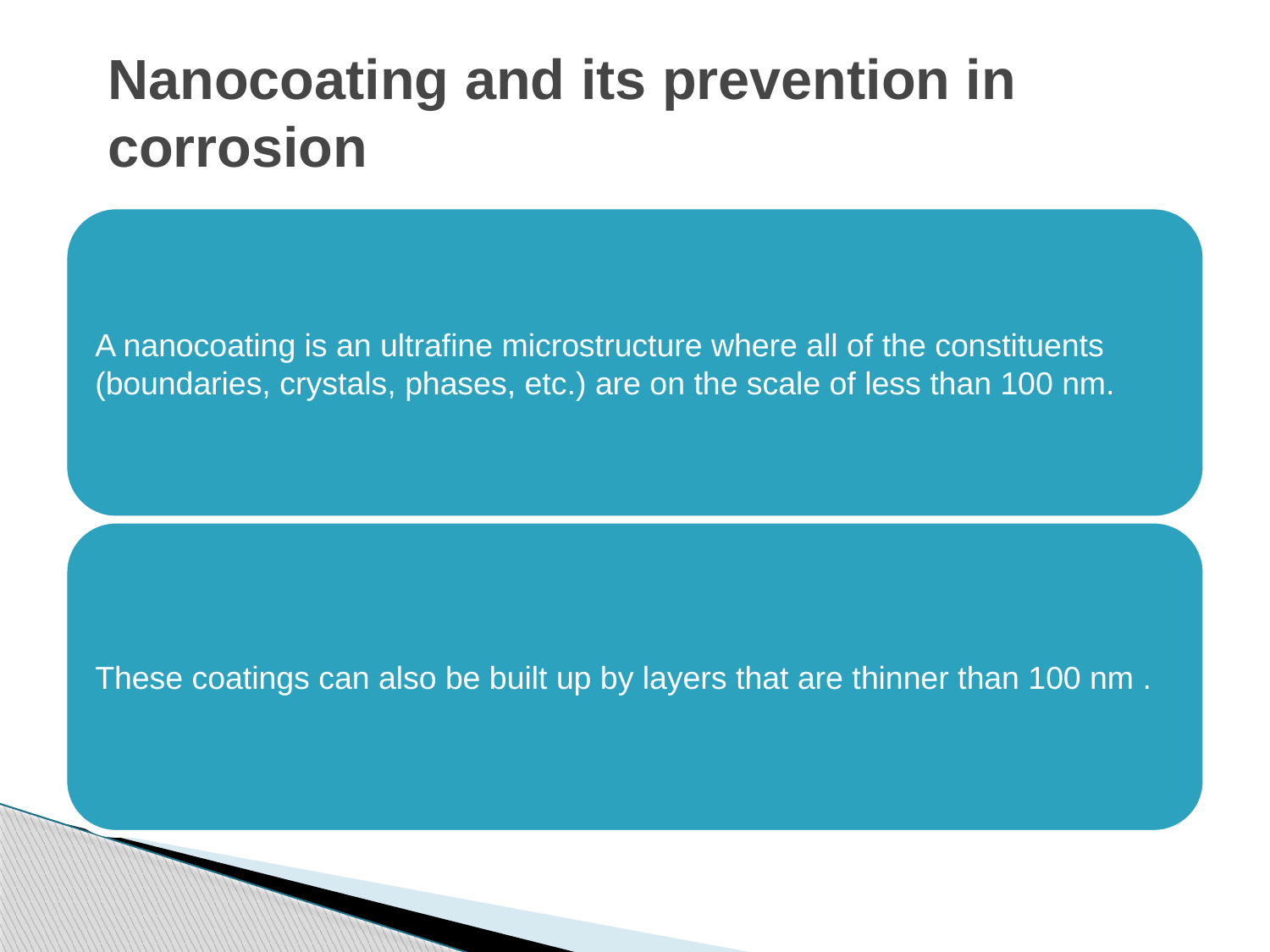

# Nanocoating and its prevention in corrosion
A nanocoating is an ultrafine microstructure where all of the constituents (boundaries, crystals, phases, etc.) are on the scale of less than 100 nm.
These coatings can also be built up by layers that are thinner than 100 nm .